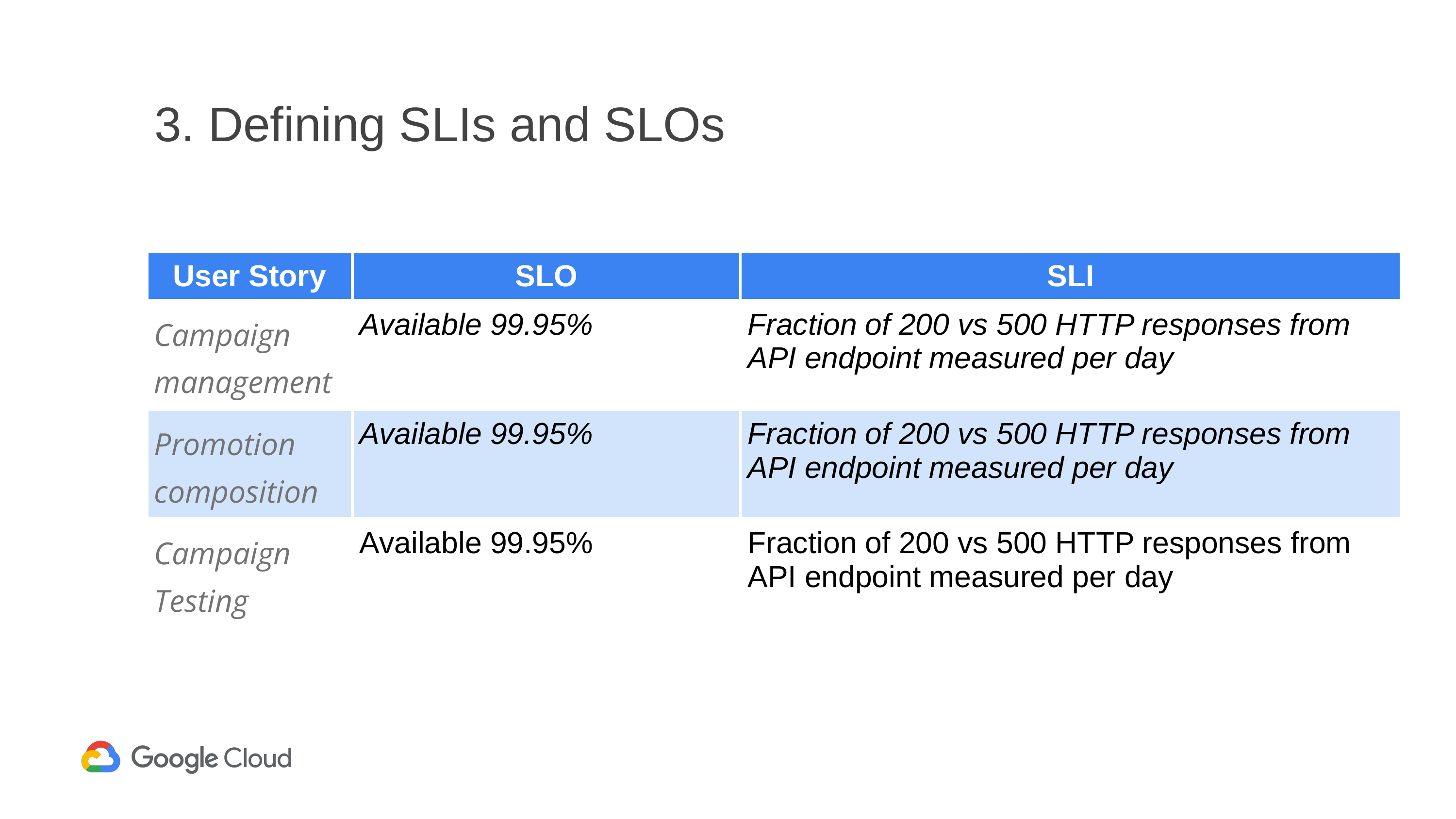

# 3. Defining SLIs and SLOs
| User Story | SLO | SLI |
| --- | --- | --- |
| Campaign management | Available 99.95% | Fraction of 200 vs 500 HTTP responses from API endpoint measured per day |
| Promotion composition | Available 99.95% | Fraction of 200 vs 500 HTTP responses from API endpoint measured per day |
| Campaign Testing | Available 99.95% | Fraction of 200 vs 500 HTTP responses from API endpoint measured per day |
|  |  |  |